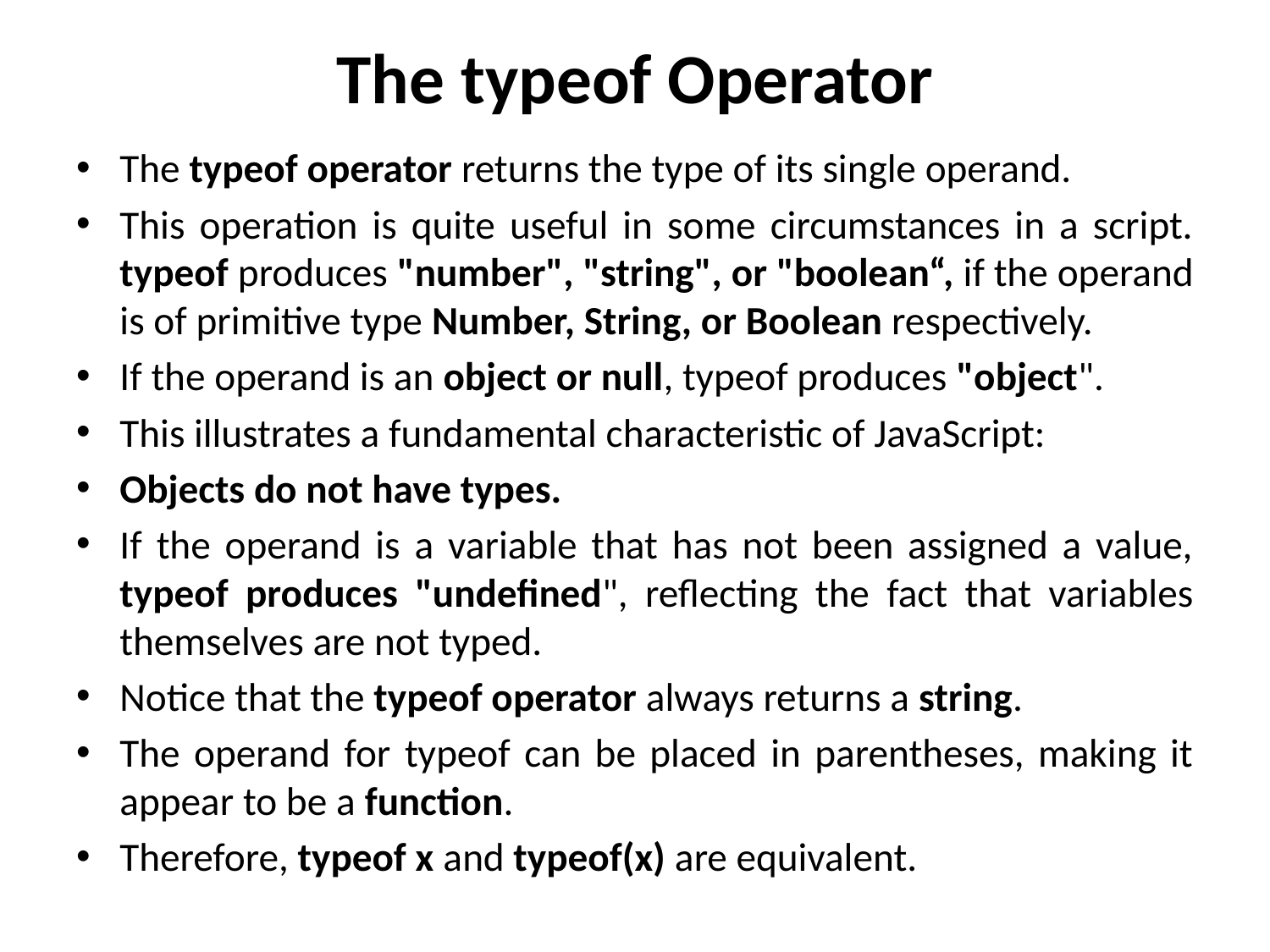

# The typeof Operator
The typeof operator returns the type of its single operand.
This operation is quite useful in some circumstances in a script. typeof produces "number", "string", or "boolean“, if the operand is of primitive type Number, String, or Boolean respectively.
If the operand is an object or null, typeof produces "object".
This illustrates a fundamental characteristic of JavaScript:
Objects do not have types.
If the operand is a variable that has not been assigned a value, typeof produces "undefined", reflecting the fact that variables themselves are not typed.
Notice that the typeof operator always returns a string.
The operand for typeof can be placed in parentheses, making it appear to be a function.
Therefore, typeof x and typeof(x) are equivalent.